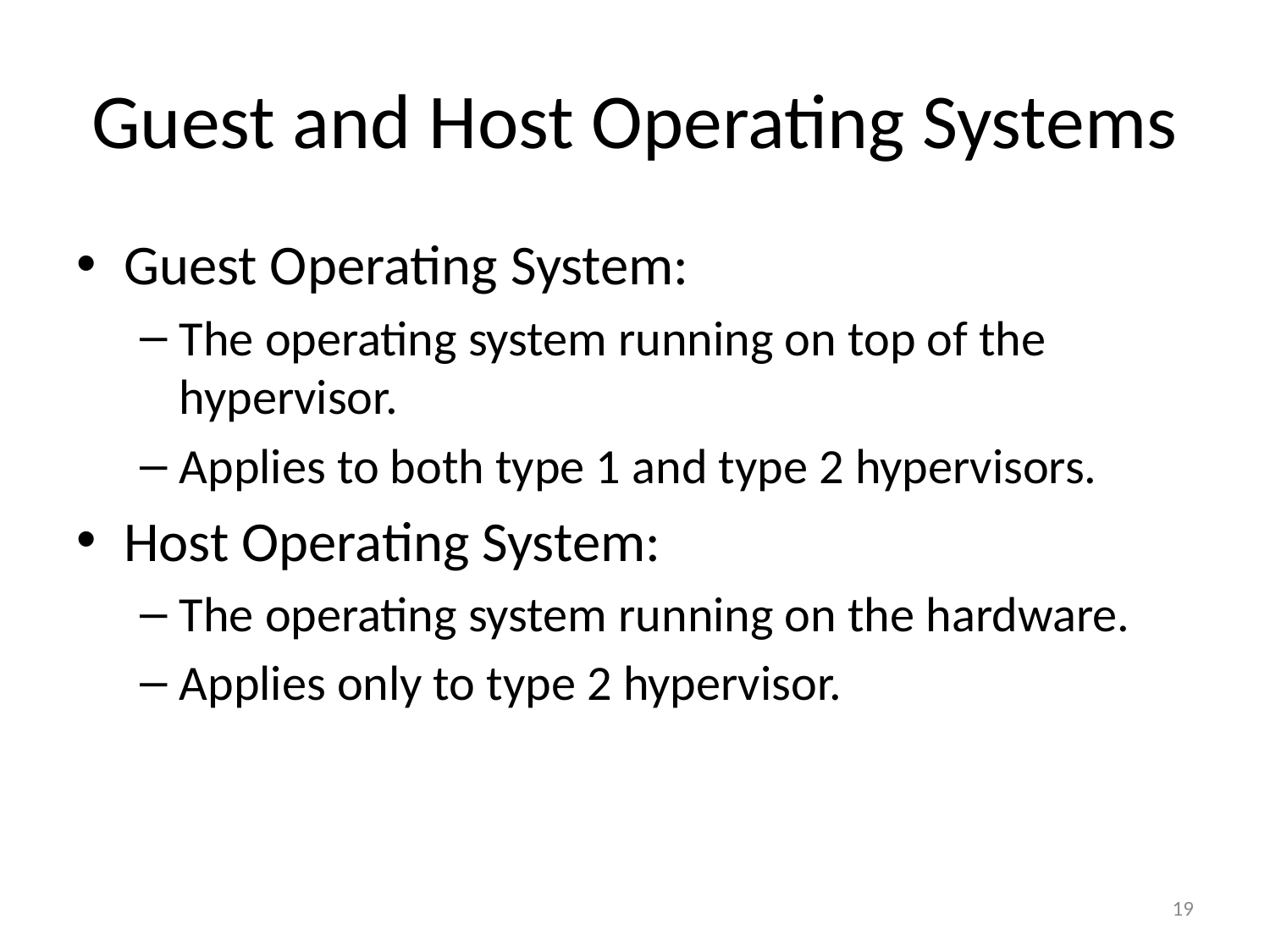

# Guest and Host Operating Systems
Guest Operating System:
The operating system running on top of the hypervisor.
Applies to both type 1 and type 2 hypervisors.
Host Operating System:
The operating system running on the hardware.
Applies only to type 2 hypervisor.
19